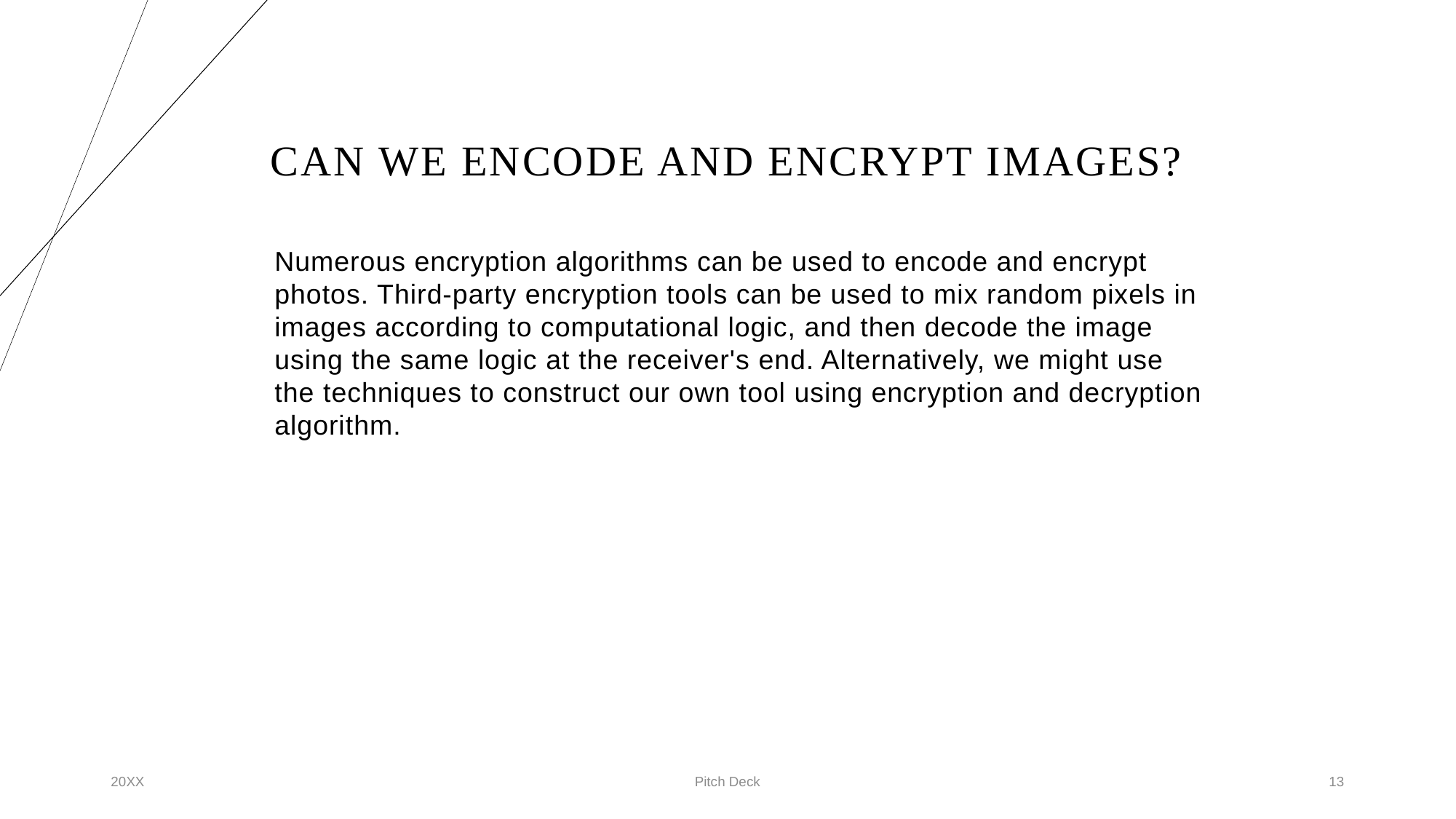

# Can we encode and encrypt images?
Numerous encryption algorithms can be used to encode and encrypt photos. Third-party encryption tools can be used to mix random pixels in images according to computational logic, and then decode the image using the same logic at the receiver's end. Alternatively, we might use the techniques to construct our own tool using encryption and decryption algorithm.
20XX
Pitch Deck
13